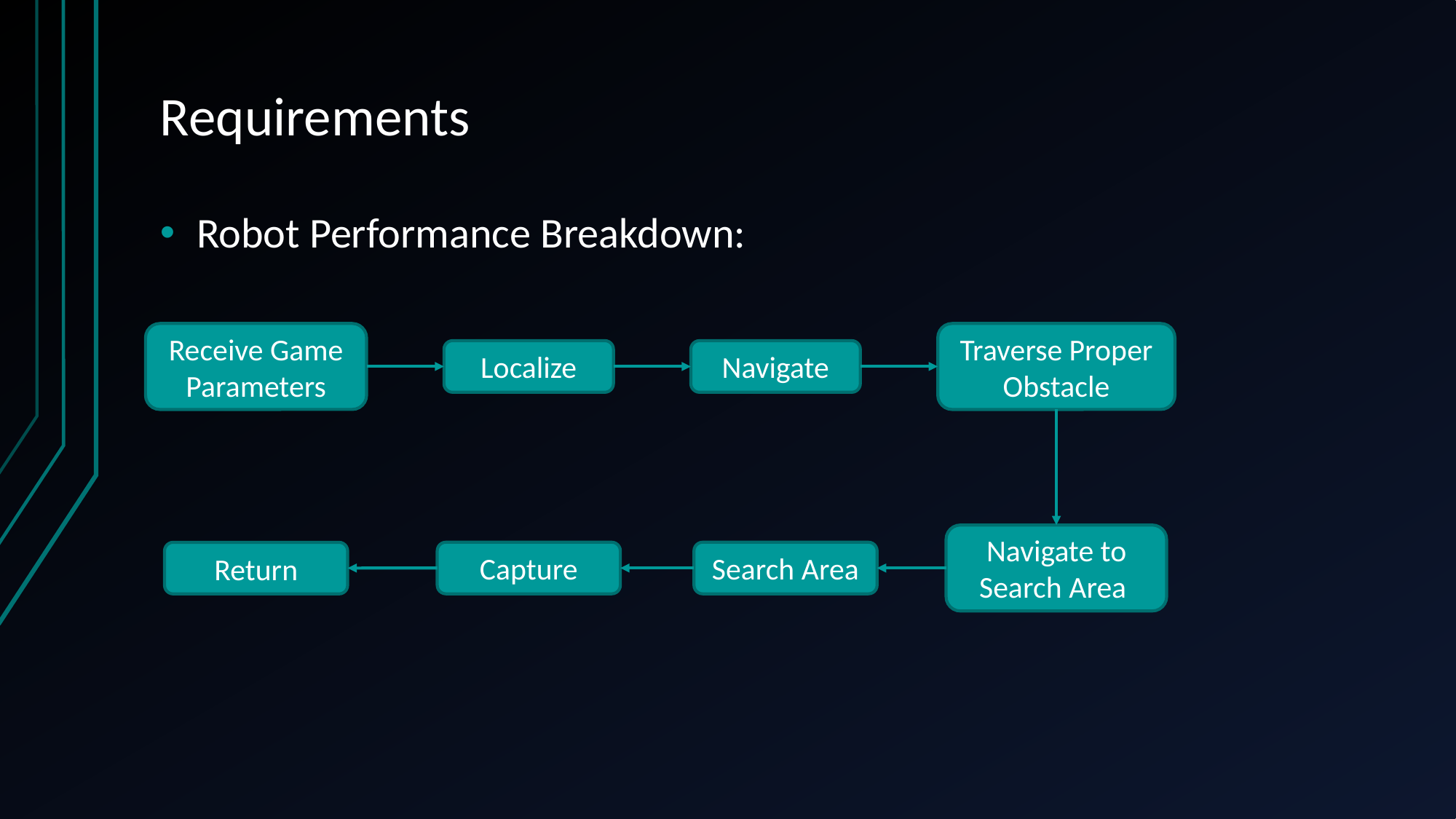

# Requirements
Robot Performance Breakdown:
Receive Game Parameters
Traverse Proper Obstacle
Localize
Navigate
Navigate to Search Area
Capture
Search Area
Return